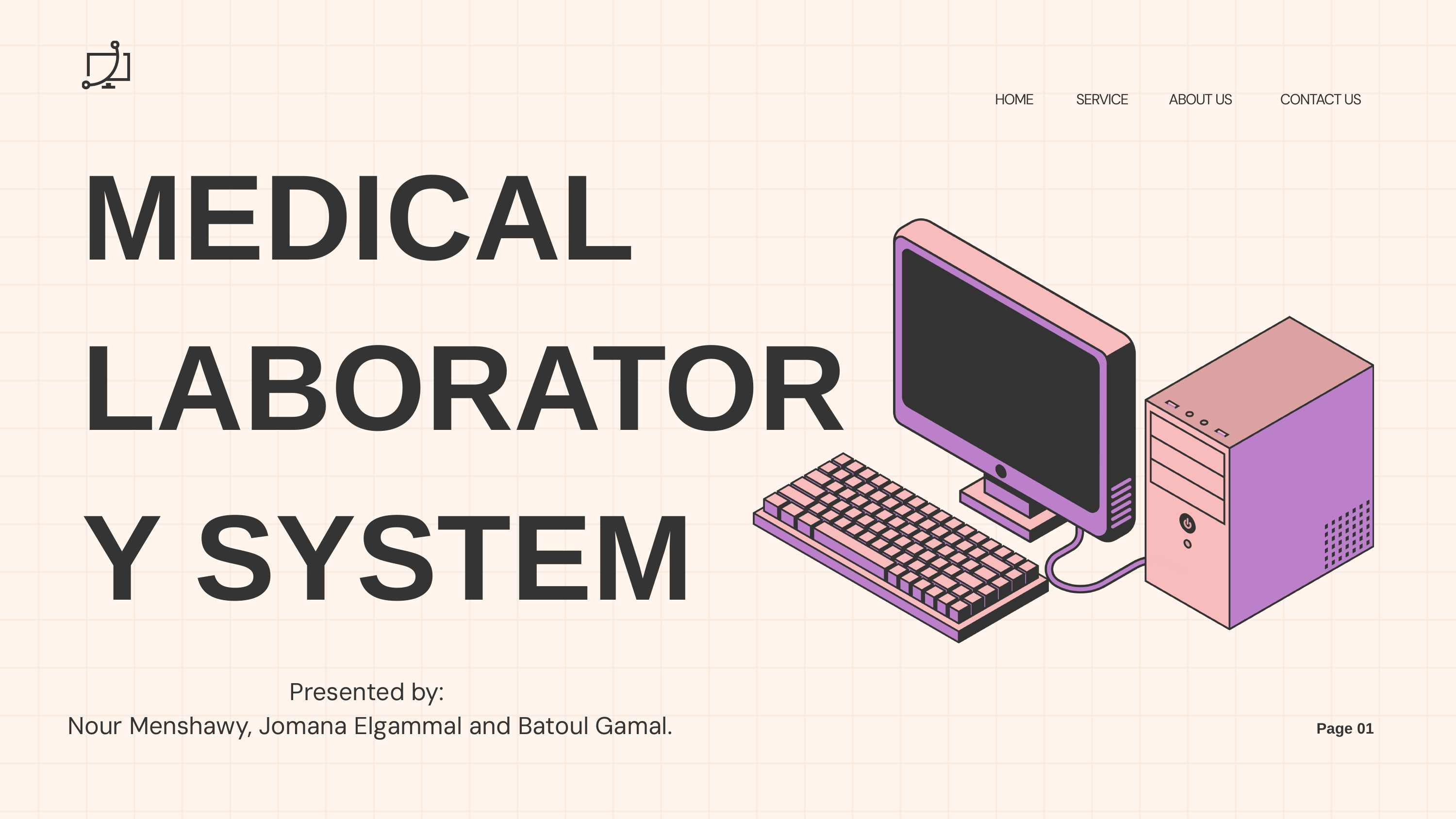

HOME
SERVICE
ABOUT US
CONTACT US
MEDICAL LABORATORY SYSTEM

Presented by:
Nour Menshawy, Jomana Elgammal and Batoul Gamal.
Page 01